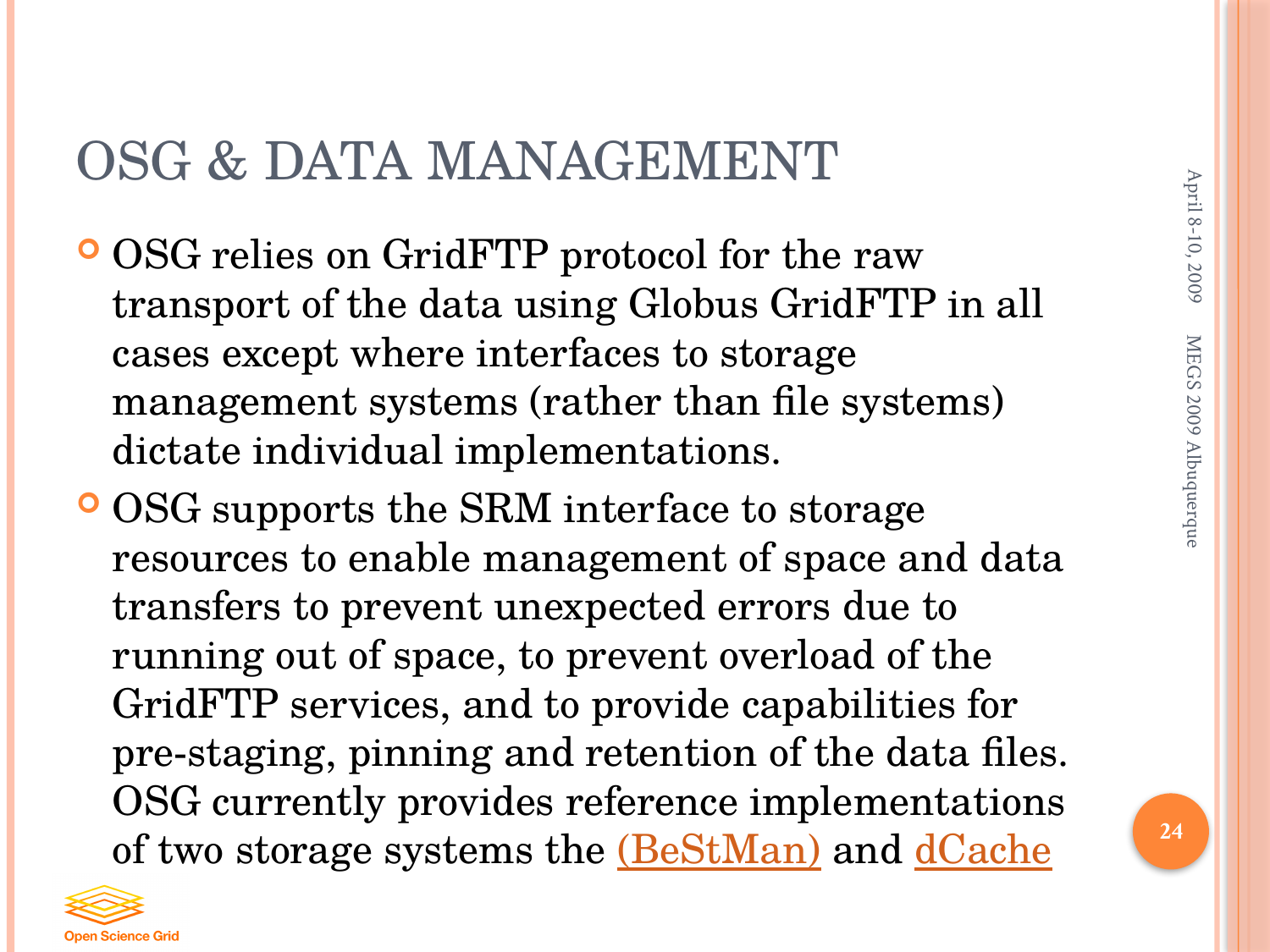

# OSG & Data management
April 8-10, 2009
OSG relies on GridFTP protocol for the raw transport of the data using Globus GridFTP in all cases except where interfaces to storage management systems (rather than file systems) dictate individual implementations.
OSG supports the SRM interface to storage resources to enable management of space and data transfers to prevent unexpected errors due to running out of space, to prevent overload of the GridFTP services, and to provide capabilities for pre-staging, pinning and retention of the data files. OSG currently provides reference implementations of two storage systems the (BeStMan) and dCache
MEGS 2009 Albuquerque
24